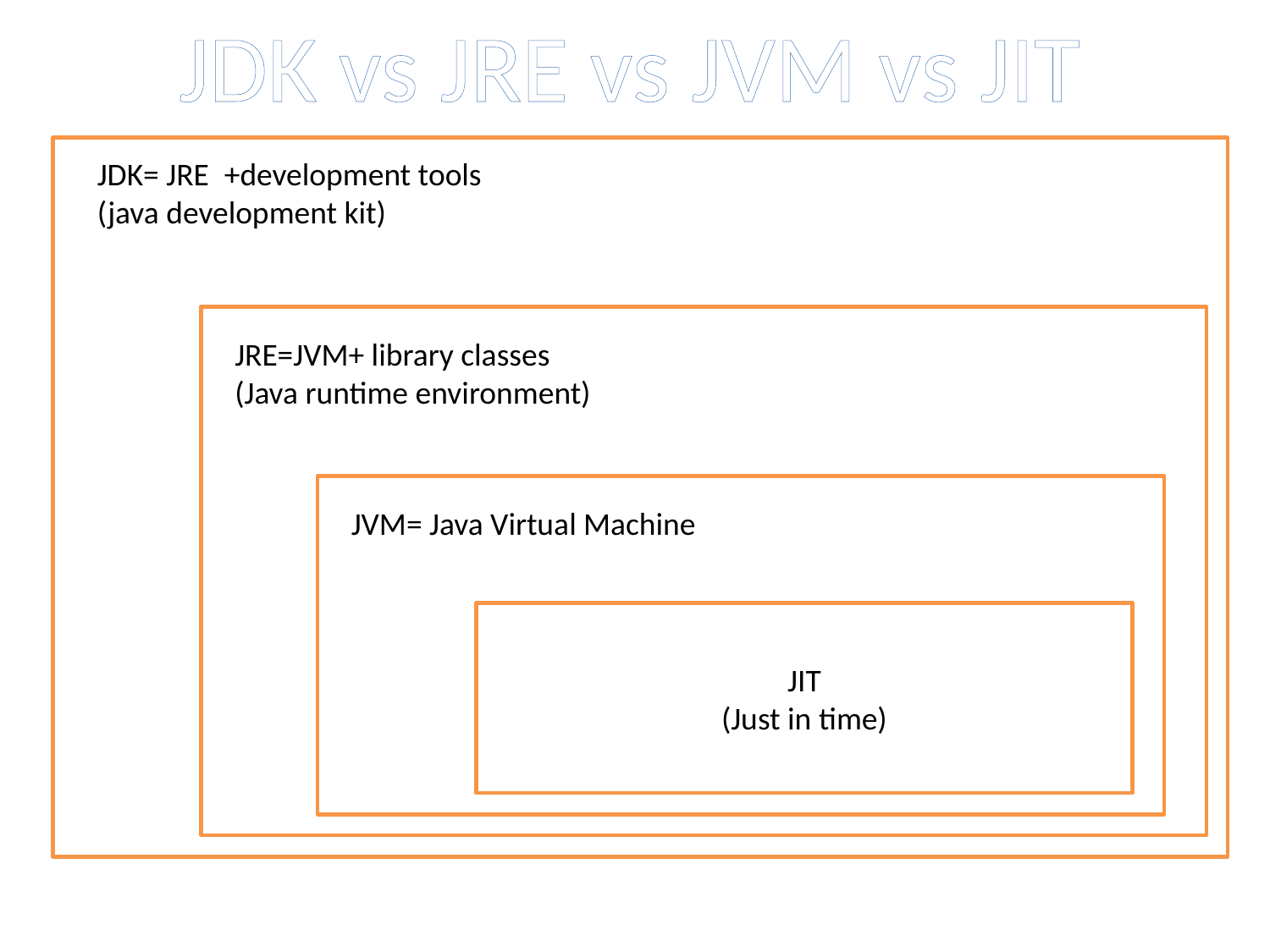

JDK vs JRE vs JVM vs JIT

JDK= JRE	+development tools
(java development kit)

JRE=JVM+ library classes
(Java runtime environment)

JVM= Java Virtual Machine
JIT
(Just in time)